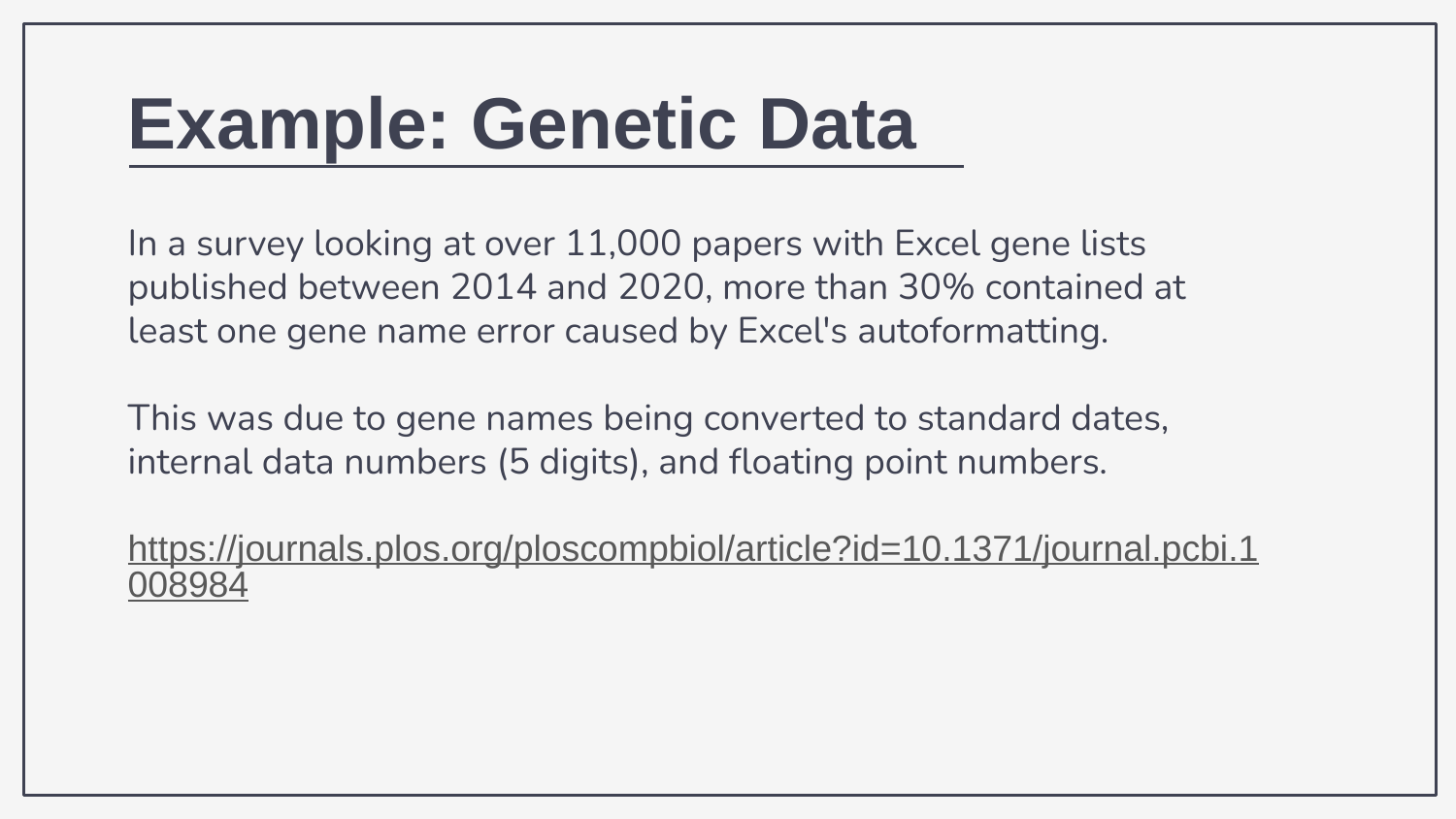

Example: Genetic Data
In a survey looking at over 11,000 papers with Excel gene lists published between 2014 and 2020, more than 30% contained at least one gene name error caused by Excel's autoformatting.

This was due to gene names being converted to standard dates, internal data numbers (5 digits), and floating point numbers.

https://journals.plos.org/ploscompbiol/article?id=10.1371/journal.pcbi.1008984